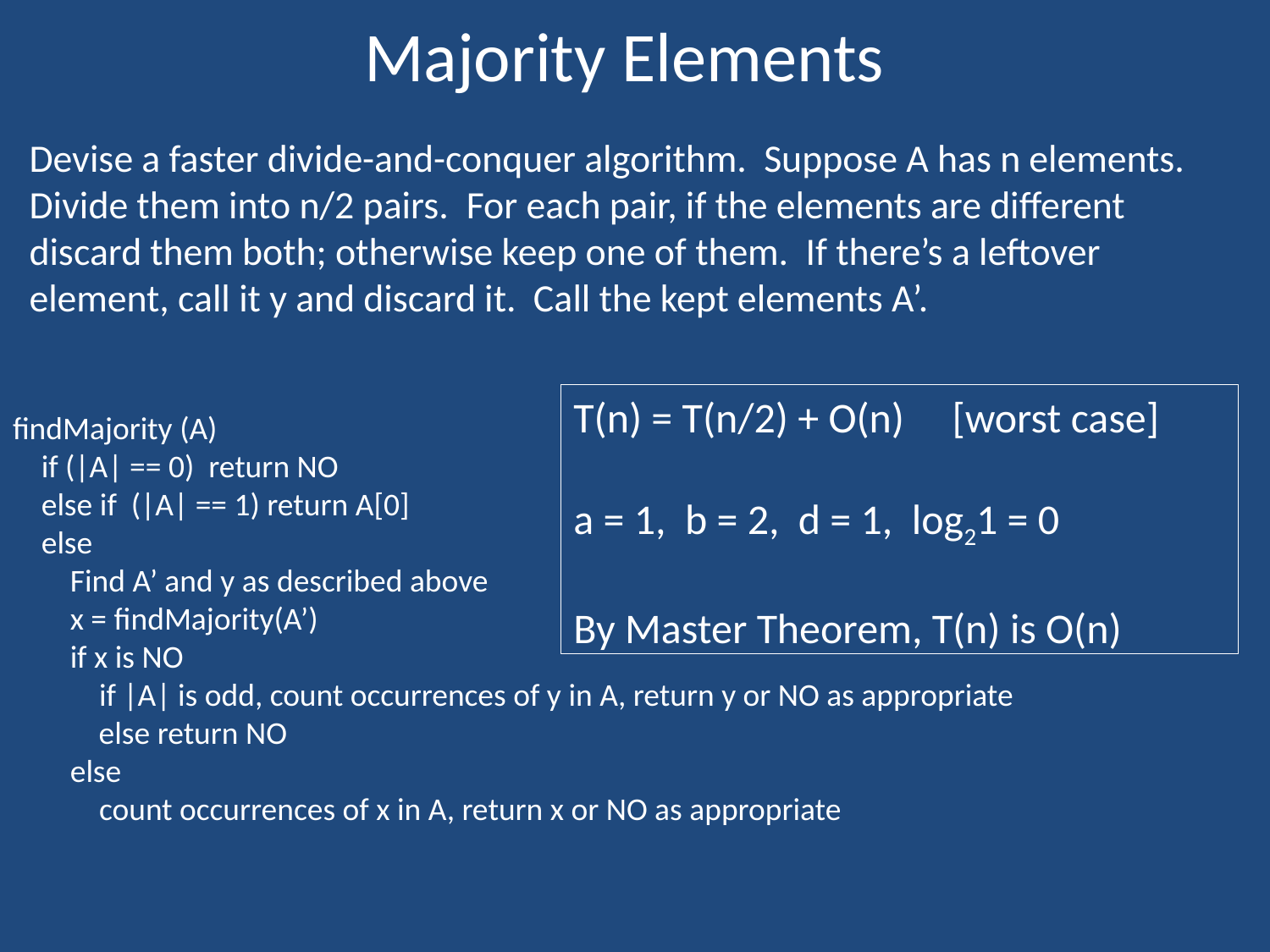

# Majority Elements
Devise a faster divide-and-conquer algorithm.  Suppose A has n elements.  Divide them into n/2 pairs.  For each pair, if the elements are different discard them both; otherwise keep one of them.  If there’s a leftover element, call it y and discard it.  Call the kept elements A’.

T(n) = T(n/2) + O(n)     [worst case]

a = 1,  b = 2,  d = 1,  log21 = 0

By Master Theorem, T(n) is O(n)
findMajority (A)
    if (|A| == 0)  return NO
    else if  (|A| == 1) return A[0]
    else
        Find A’ and y as described above
        x = findMajority(A’)
        if x is NO
            if |A| is odd, count occurrences of y in A, return y or NO as appropriate
            else return NO
        else
            count occurrences of x in A, return x or NO as appropriate